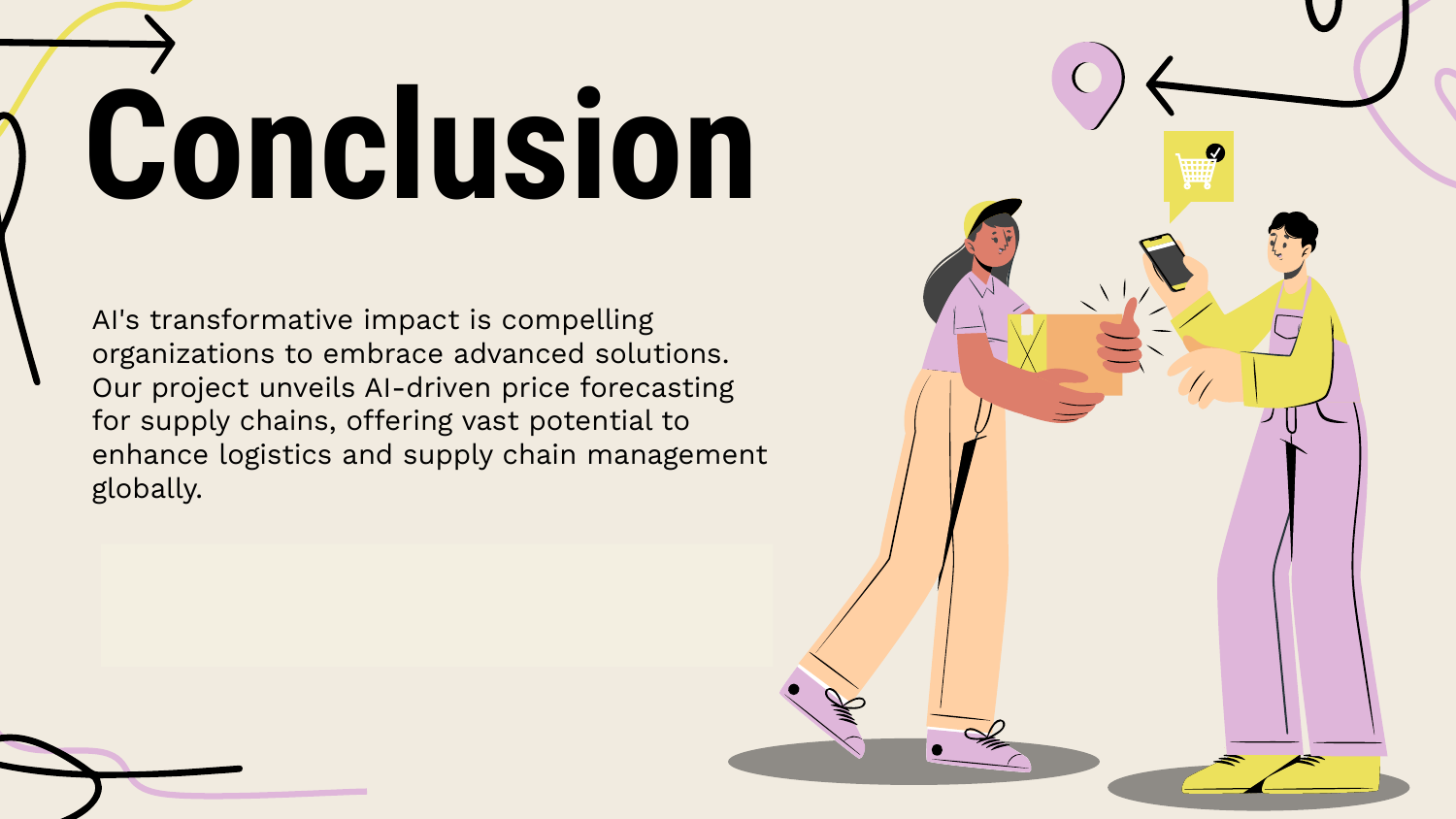

# Conclusion

AI's transformative impact is compelling organizations to embrace advanced solutions. Our project unveils AI-driven price forecasting for supply chains, offering vast potential to enhance logistics and supply chain management globally.